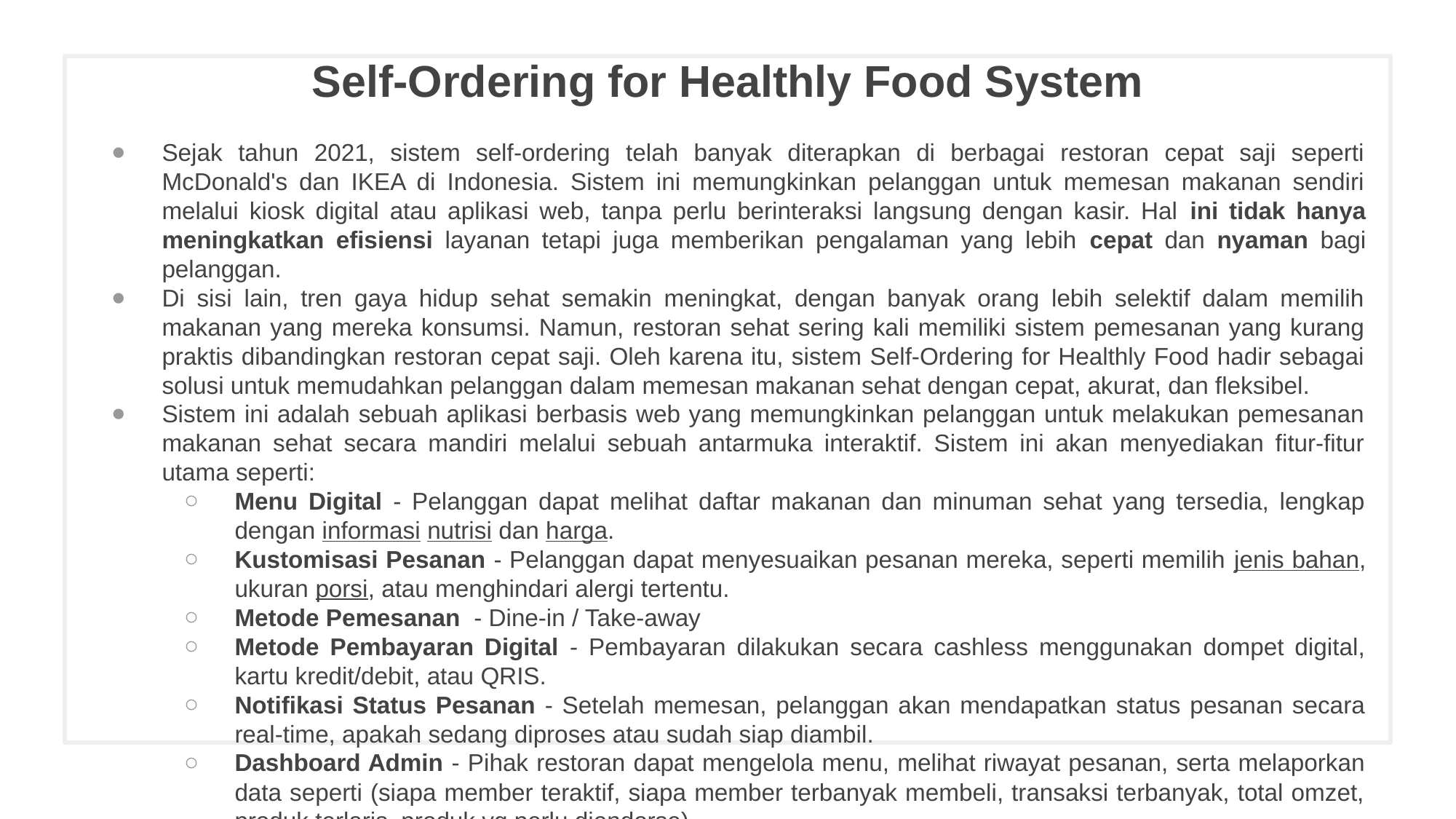

# Self-Ordering for Healthly Food System
Sejak tahun 2021, sistem self-ordering telah banyak diterapkan di berbagai restoran cepat saji seperti McDonald's dan IKEA di Indonesia. Sistem ini memungkinkan pelanggan untuk memesan makanan sendiri melalui kiosk digital atau aplikasi web, tanpa perlu berinteraksi langsung dengan kasir. Hal ini tidak hanya meningkatkan efisiensi layanan tetapi juga memberikan pengalaman yang lebih cepat dan nyaman bagi pelanggan.
Di sisi lain, tren gaya hidup sehat semakin meningkat, dengan banyak orang lebih selektif dalam memilih makanan yang mereka konsumsi. Namun, restoran sehat sering kali memiliki sistem pemesanan yang kurang praktis dibandingkan restoran cepat saji. Oleh karena itu, sistem Self-Ordering for Healthly Food hadir sebagai solusi untuk memudahkan pelanggan dalam memesan makanan sehat dengan cepat, akurat, dan fleksibel.
Sistem ini adalah sebuah aplikasi berbasis web yang memungkinkan pelanggan untuk melakukan pemesanan makanan sehat secara mandiri melalui sebuah antarmuka interaktif. Sistem ini akan menyediakan fitur-fitur utama seperti:
Menu Digital - Pelanggan dapat melihat daftar makanan dan minuman sehat yang tersedia, lengkap dengan informasi nutrisi dan harga.
Kustomisasi Pesanan - Pelanggan dapat menyesuaikan pesanan mereka, seperti memilih jenis bahan, ukuran porsi, atau menghindari alergi tertentu.
Metode Pemesanan  - Dine-in / Take-away
Metode Pembayaran Digital - Pembayaran dilakukan secara cashless menggunakan dompet digital, kartu kredit/debit, atau QRIS.
Notifikasi Status Pesanan - Setelah memesan, pelanggan akan mendapatkan status pesanan secara real-time, apakah sedang diproses atau sudah siap diambil.
Dashboard Admin - Pihak restoran dapat mengelola menu, melihat riwayat pesanan, serta melaporkan data seperti (siapa member teraktif, siapa member terbanyak membeli, transaksi terbanyak, total omzet, produk terlaris, produk yg perlu diendorse)